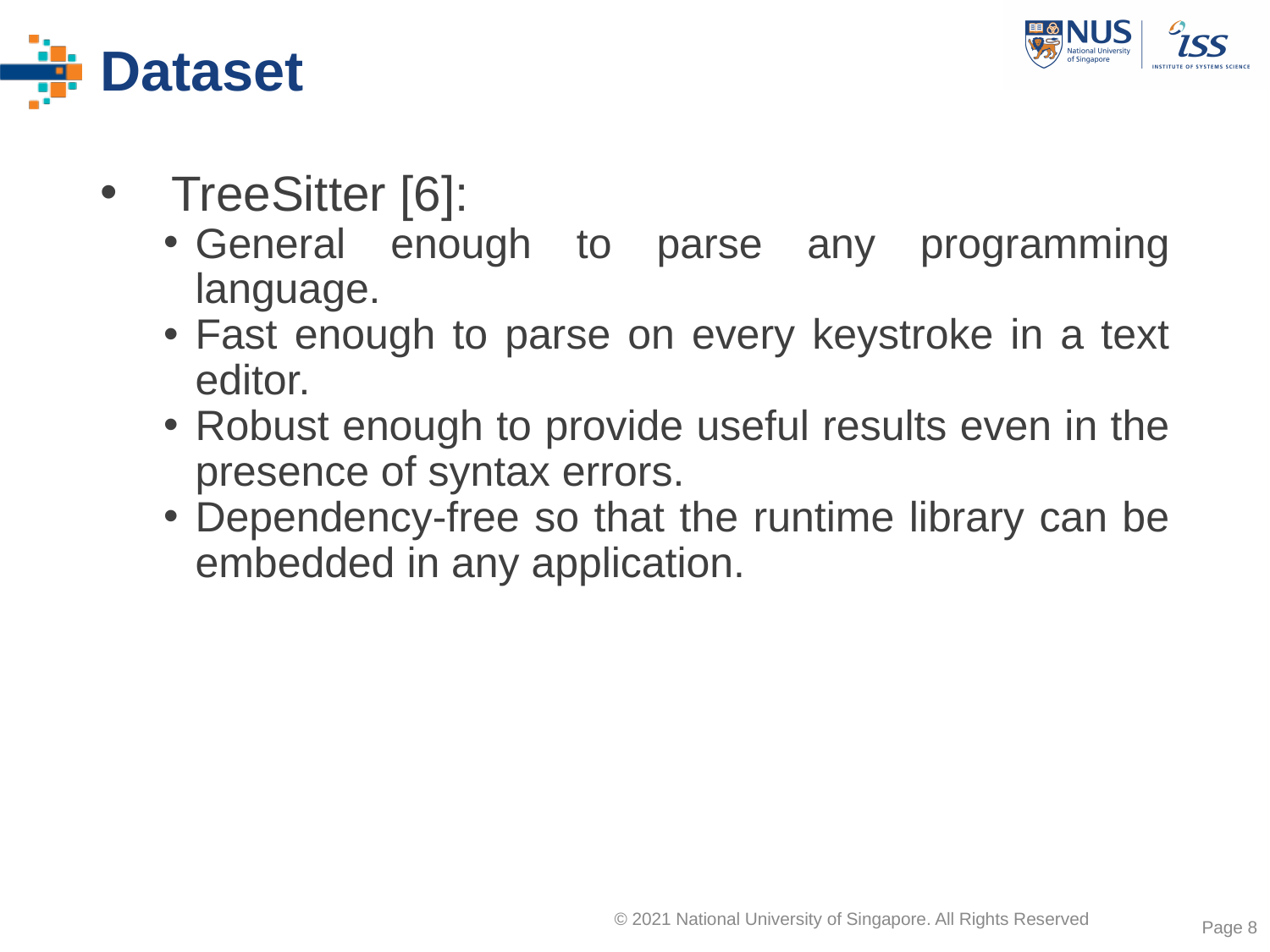

# Dataset
TreeSitter [6]:
General enough to parse any programming language.
Fast enough to parse on every keystroke in a text editor.
Robust enough to provide useful results even in the presence of syntax errors.
Dependency-free so that the runtime library can be embedded in any application.

Page 8